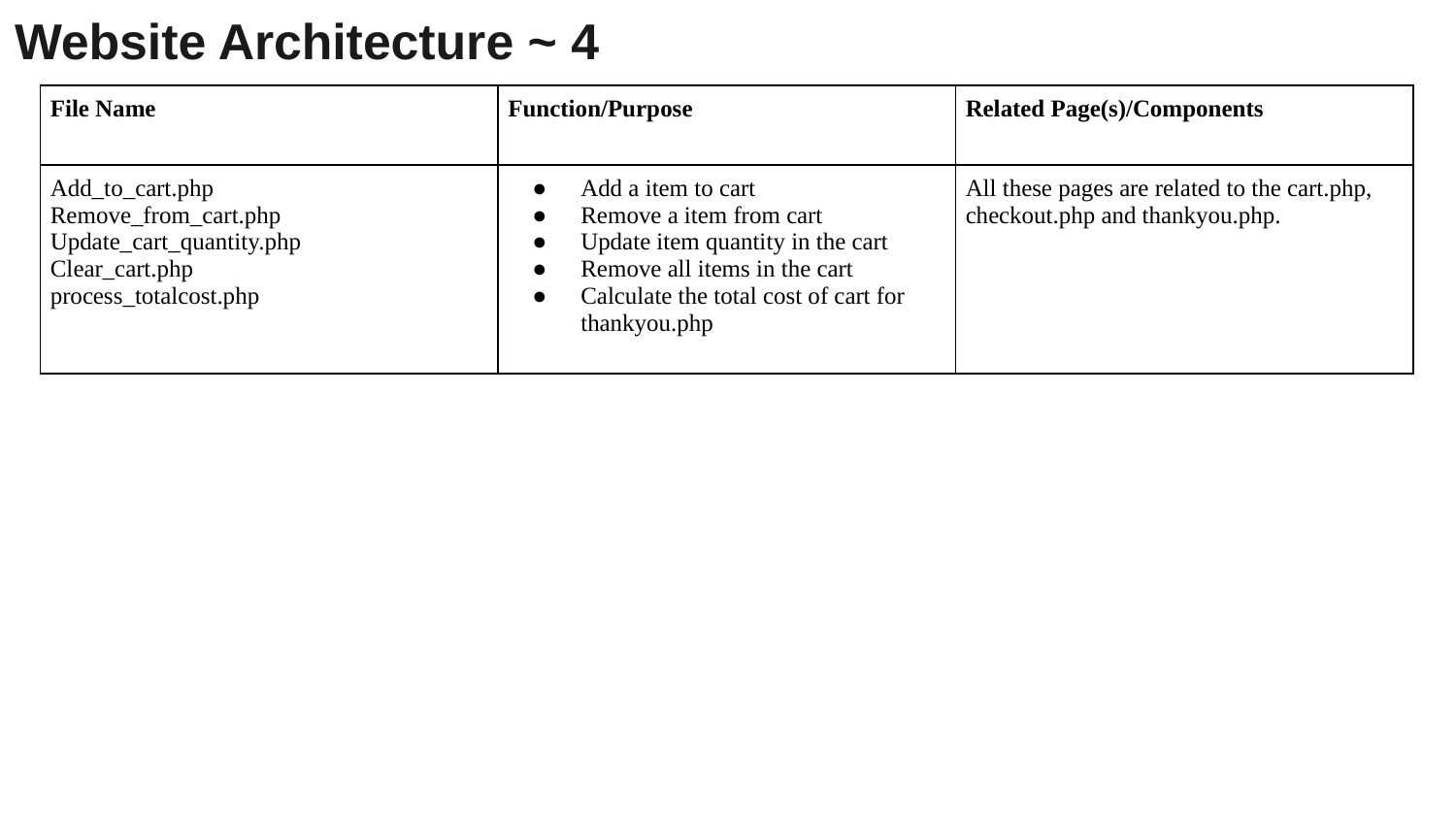

Website Architecture ~ 4

| File Name | Function/Purpose | Related Page(s)/Components |
| --- | --- | --- |
| Add\_to\_cart.php Remove\_from\_cart.php Update\_cart\_quantity.php Clear\_cart.php process\_totalcost.php | Add a item to cart Remove a item from cart Update item quantity in the cart Remove all items in the cart Calculate the total cost of cart for thankyou.php | All these pages are related to the cart.php, checkout.php and thankyou.php. |